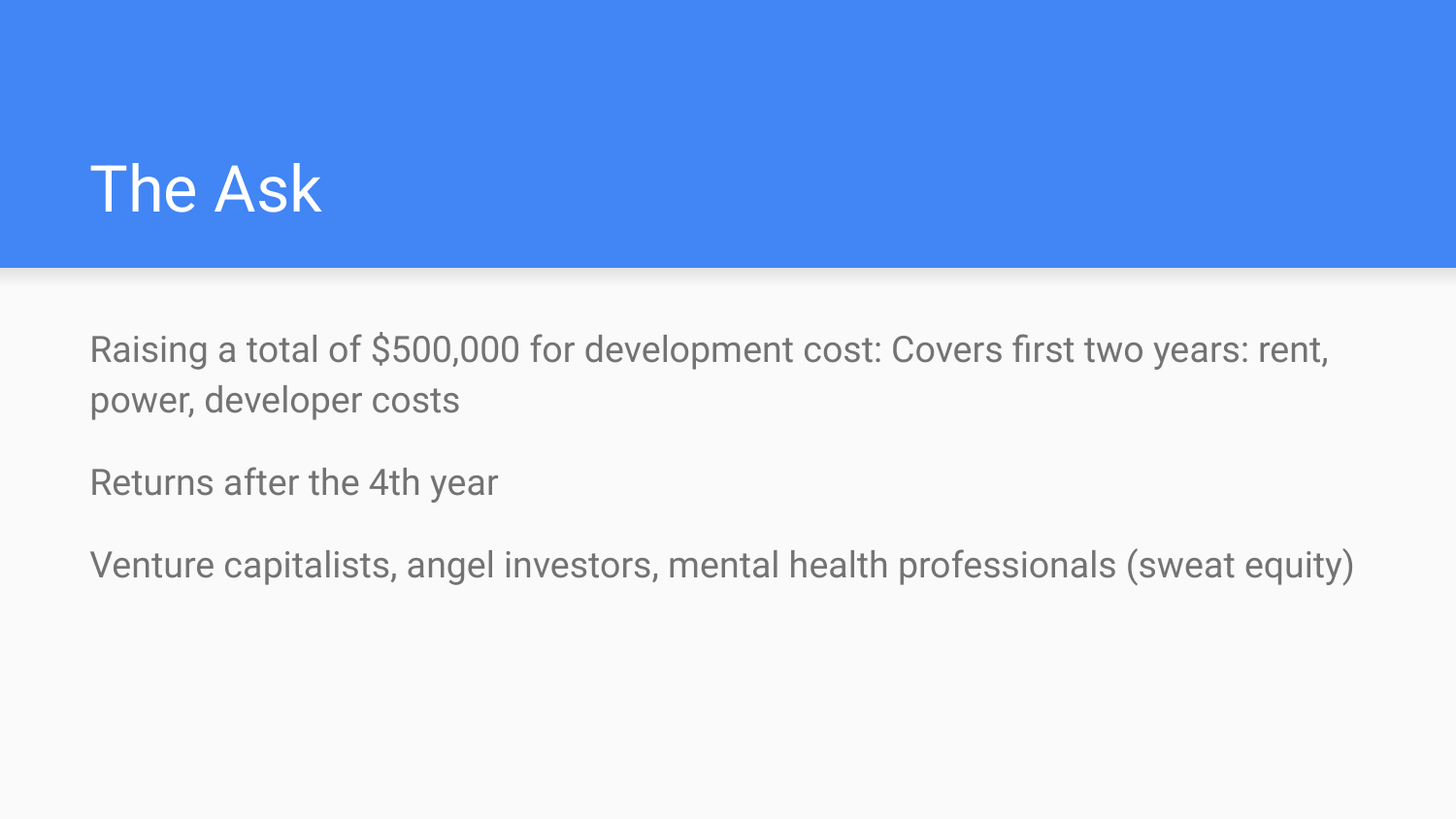

# The Ask
Raising a total of $500,000 for development cost: Covers first two years: rent, power, developer costs
Returns after the 4th year
Venture capitalists, angel investors, mental health professionals (sweat equity)